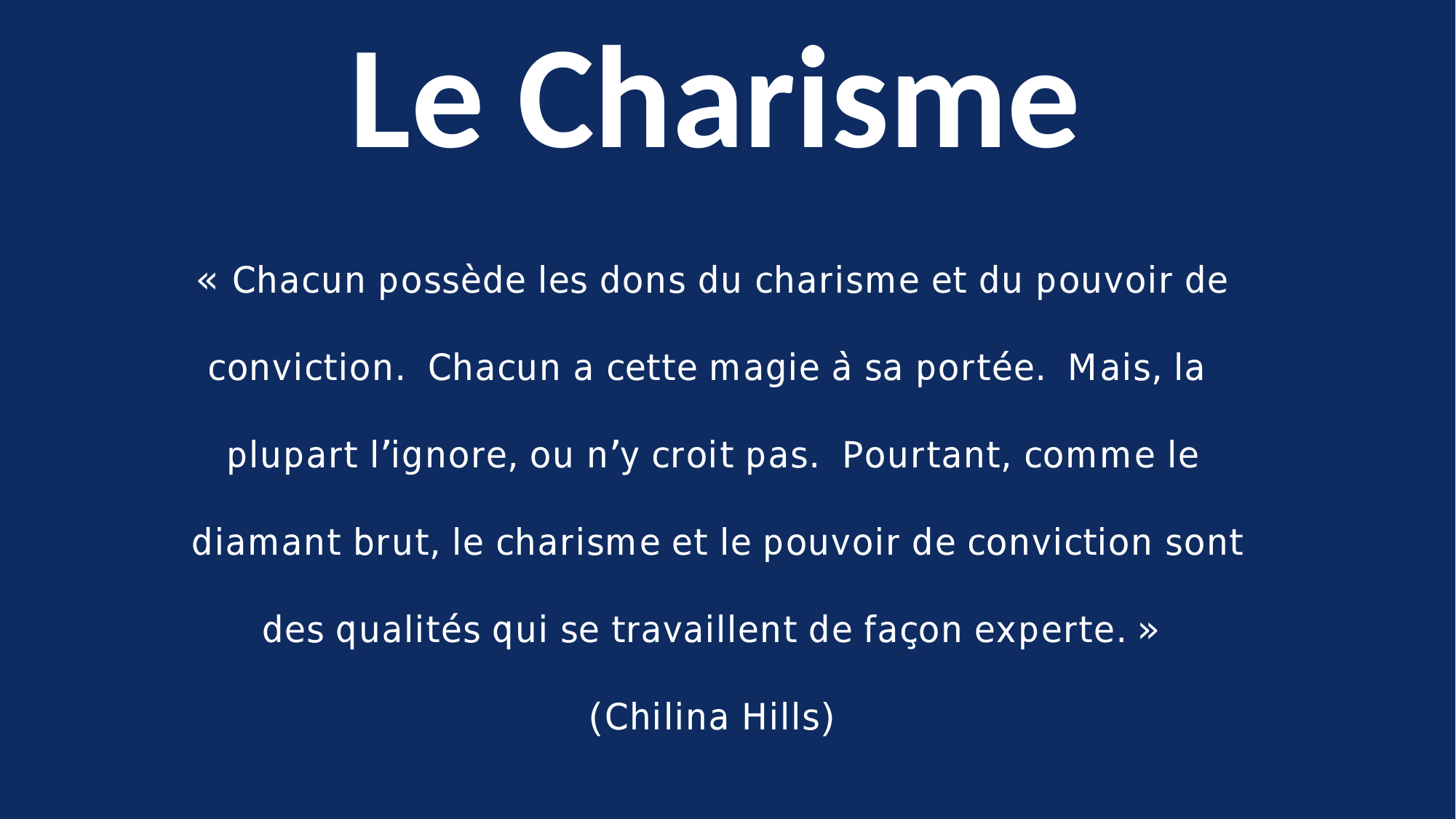

Le Charisme

# « Chacun possède les dons du charisme et du pouvoir de conviction.  Chacun a cette magie à sa portée.  Mais, la plupart l’ignore, ou n’y croit pas.  Pourtant, comme le diamant brut, le charisme et le pouvoir de conviction sont des qualités qui se travaillent de façon experte. »  (Chilina Hills)